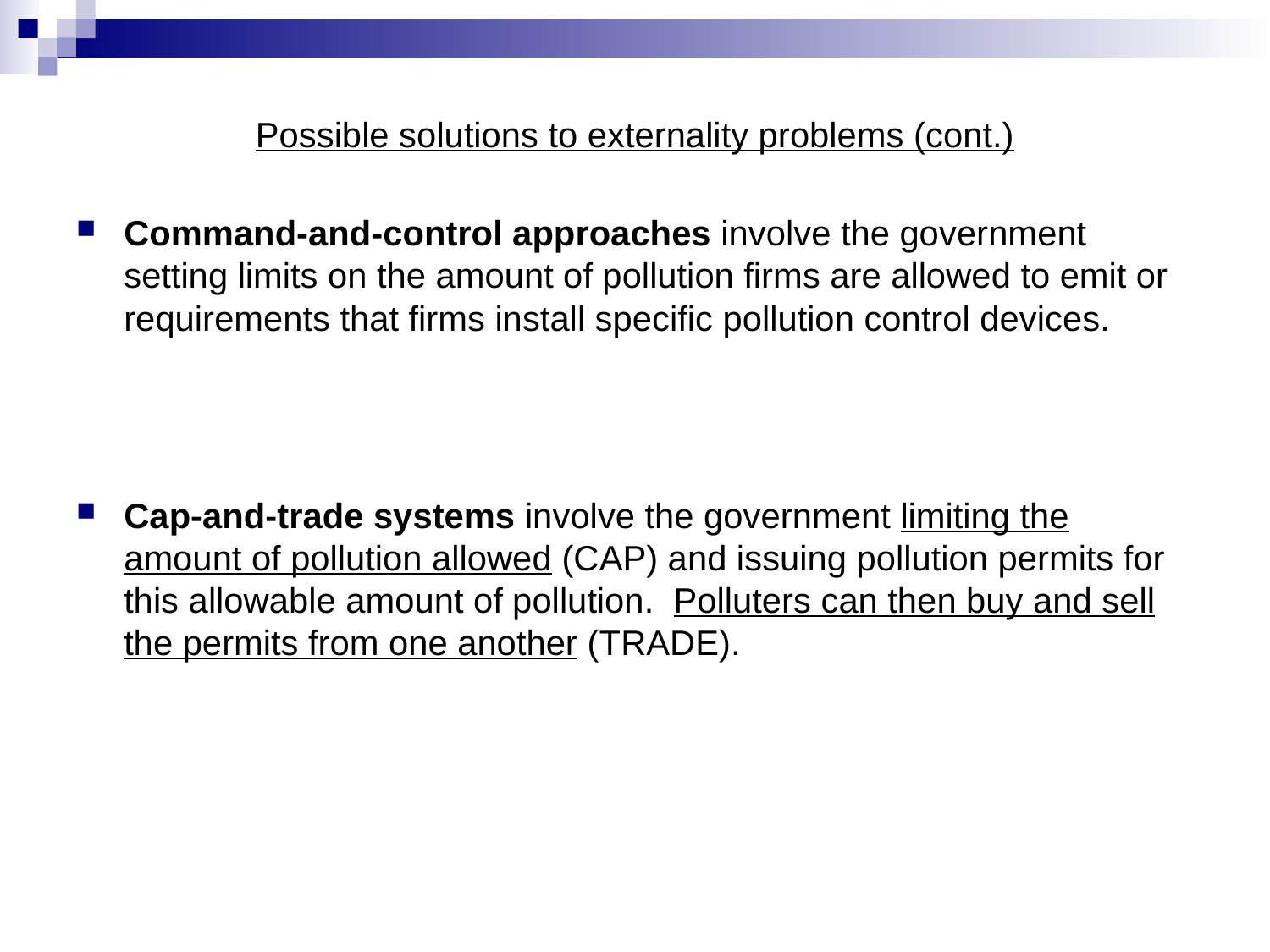

Possible solutions to externality problems (cont.)

Command-and-control approaches involve the government setting limits on the amount of pollution firms are allowed to emit or requirements that firms install specific pollution control devices.

Cap-and-trade systems involve the government limiting the amount of pollution allowed (CAP) and issuing pollution permits for this allowable amount of pollution.  Polluters can then buy and sell the permits from one another (TRADE).